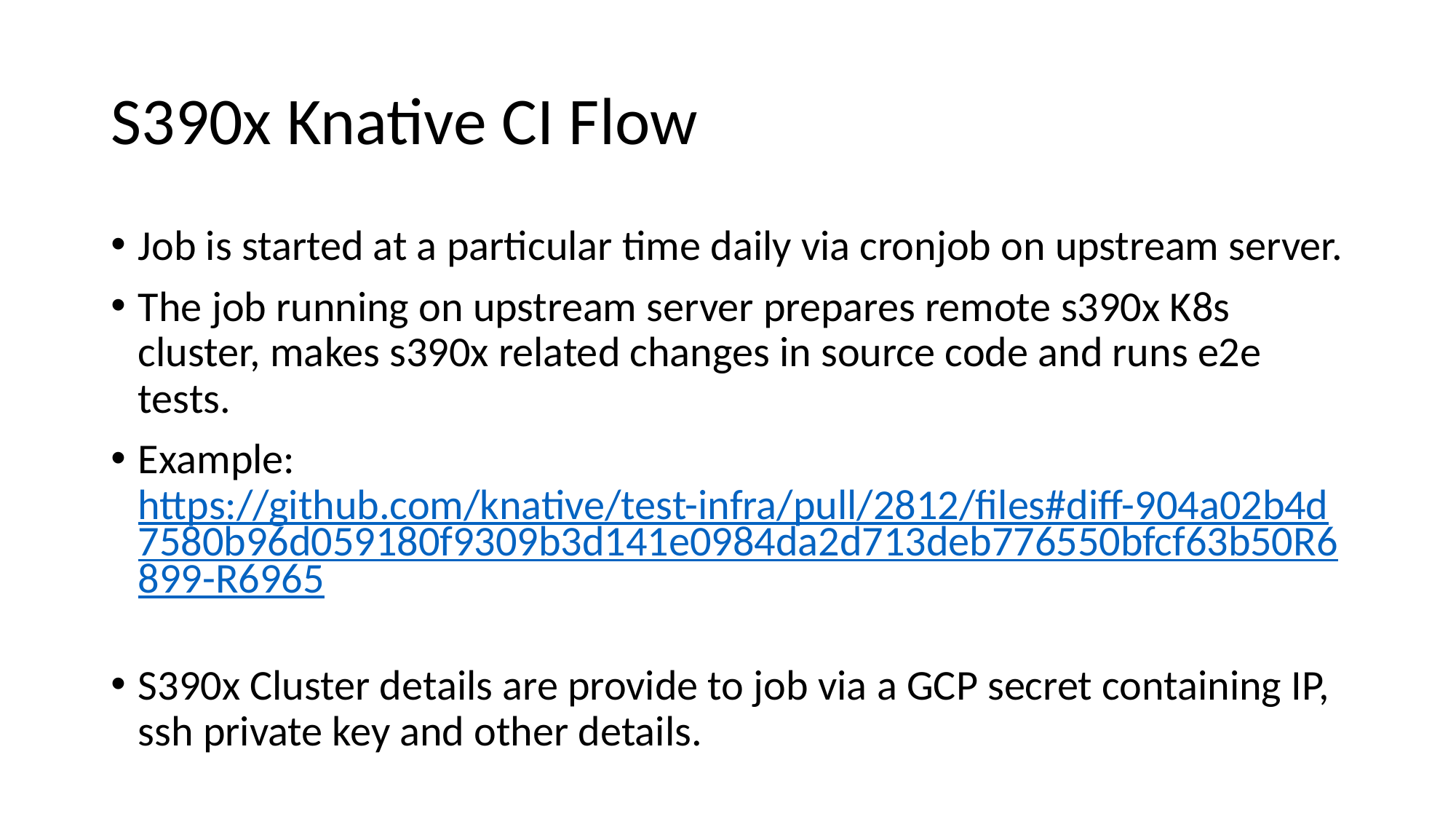

# S390x Knative CI Flow
Job is started at a particular time daily via cronjob on upstream server.
The job running on upstream server prepares remote s390x K8s cluster, makes s390x related changes in source code and runs e2e tests.
Example: https://github.com/knative/test-infra/pull/2812/files#diff-904a02b4d7580b96d059180f9309b3d141e0984da2d713deb776550bfcf63b50R6899-R6965
S390x Cluster details are provide to job via a GCP secret containing IP, ssh private key and other details.